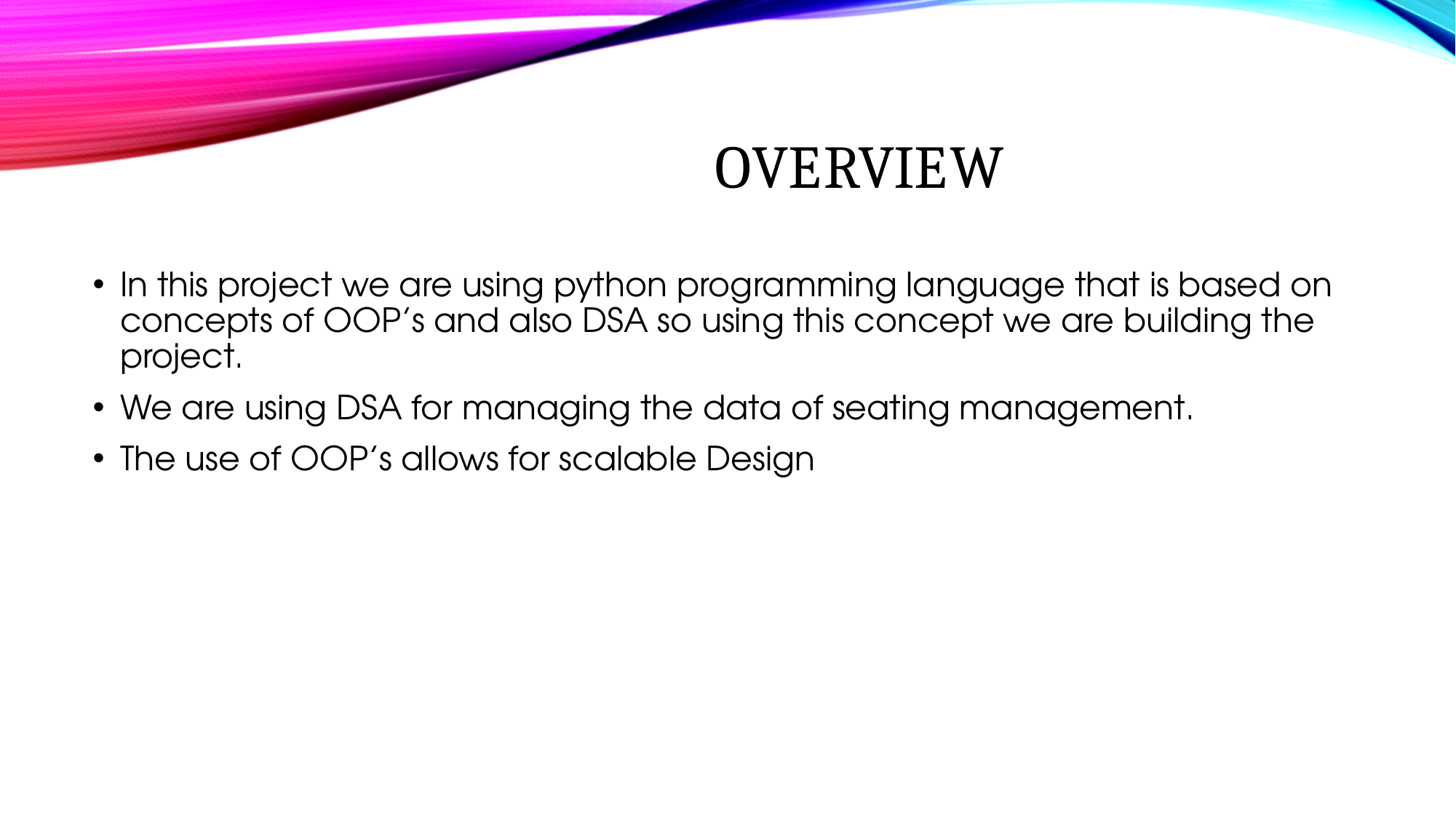

# Overview
In this project we are using python programming language that is based on concepts of OOP’s and also DSA so using this concept we are building the project.
We are using DSA for managing the data of seating management.
The use of OOP’s allows for scalable Design